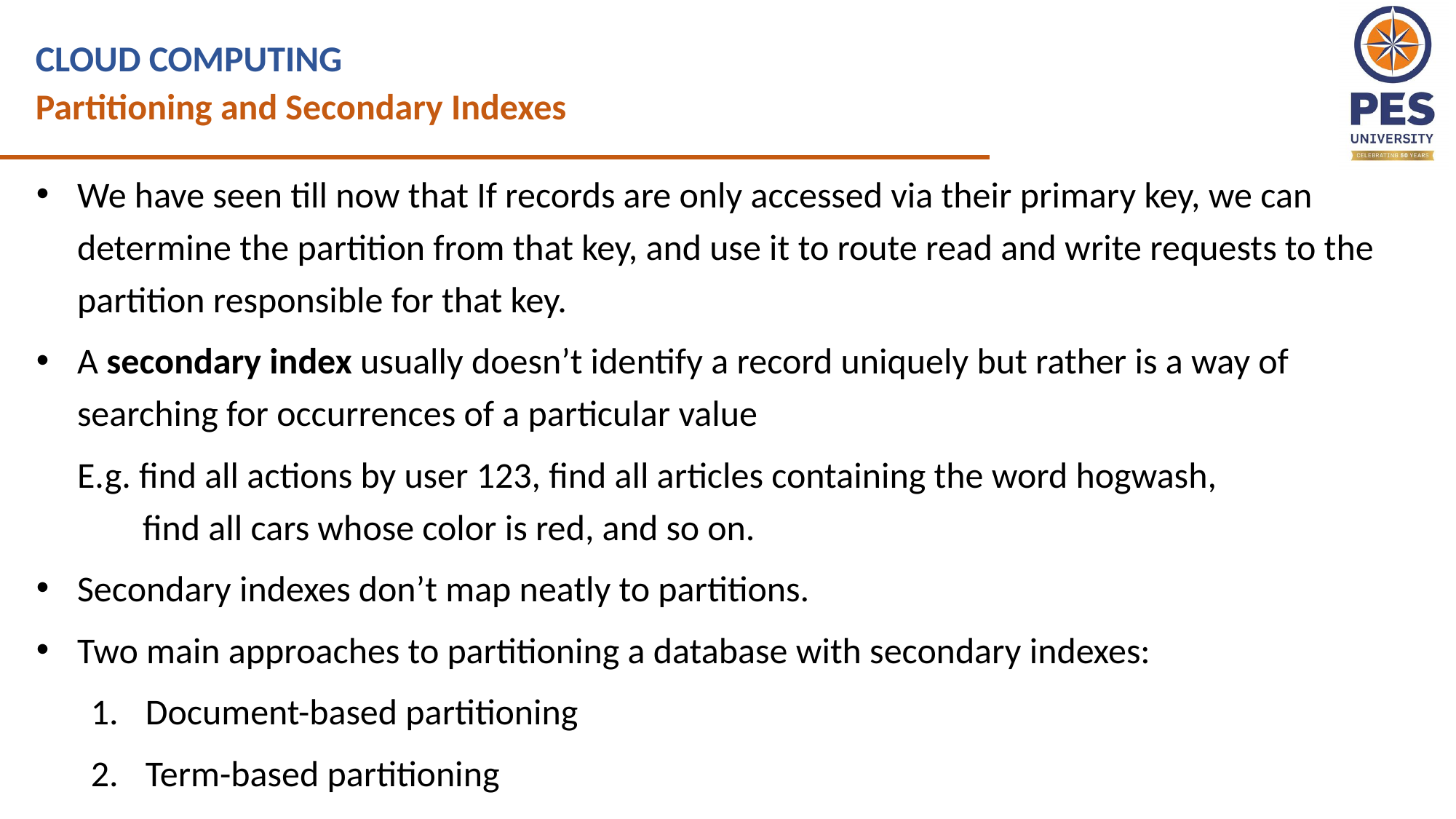

CLOUD COMPUTING
Partitioning and Secondary Indexes
We have seen till now that If records are only accessed via their primary key, we can determine the partition from that key, and use it to route read and write requests to the partition responsible for that key.
A secondary index usually doesn’t identify a record uniquely but rather is a way of searching for occurrences of a particular value
     E.g. find all actions by user 123, find all articles containing the word hogwash,
             find all cars whose color is red, and so on.
Secondary indexes don’t map neatly to partitions.
Two main approaches to partitioning a database with secondary indexes:
Document-based partitioning
Term-based partitioning